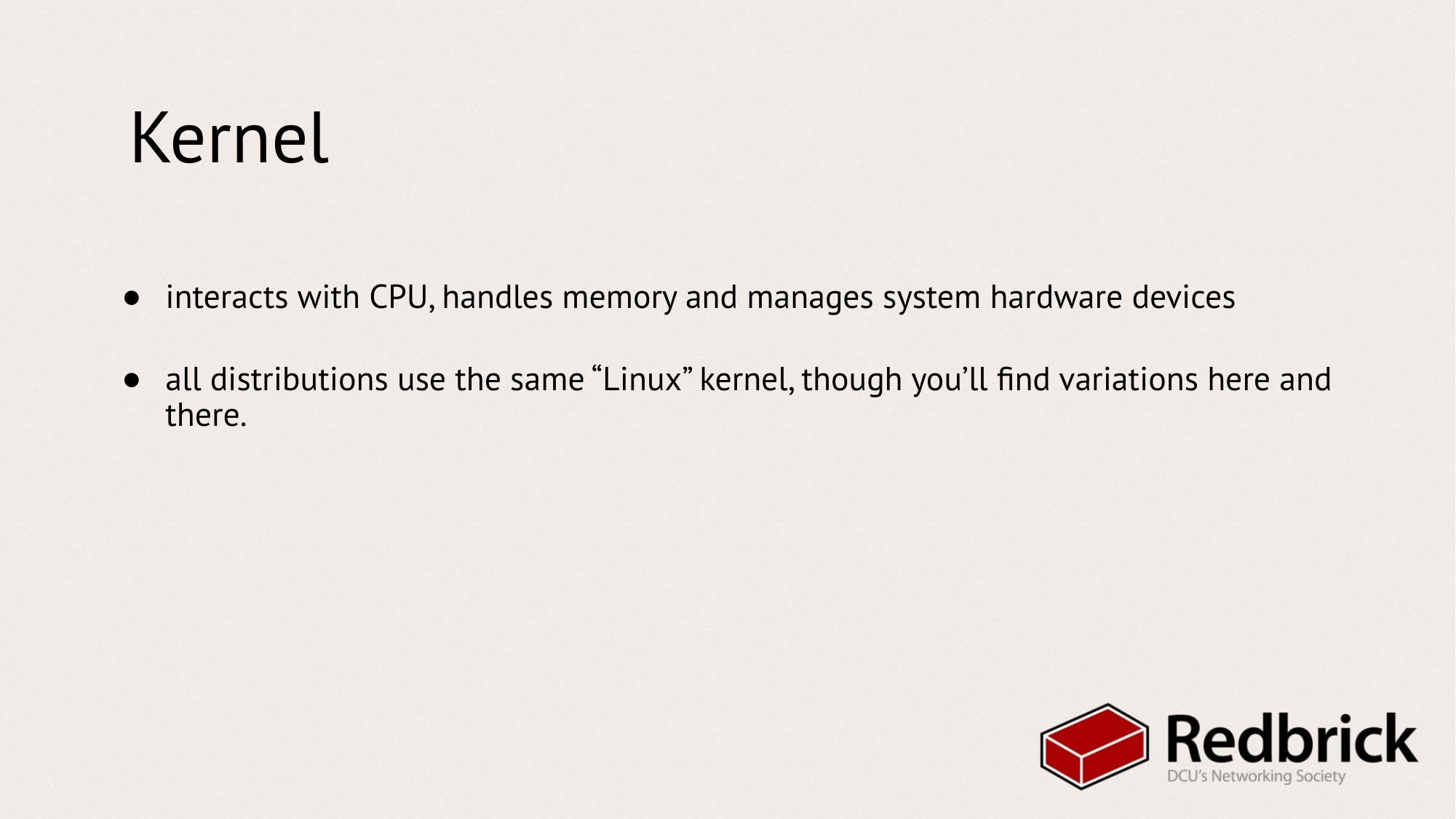

Kernel
# interacts with CPU, handles memory and manages system hardware devices
all distributions use the same “Linux” kernel, though you’ll find variations here and there.